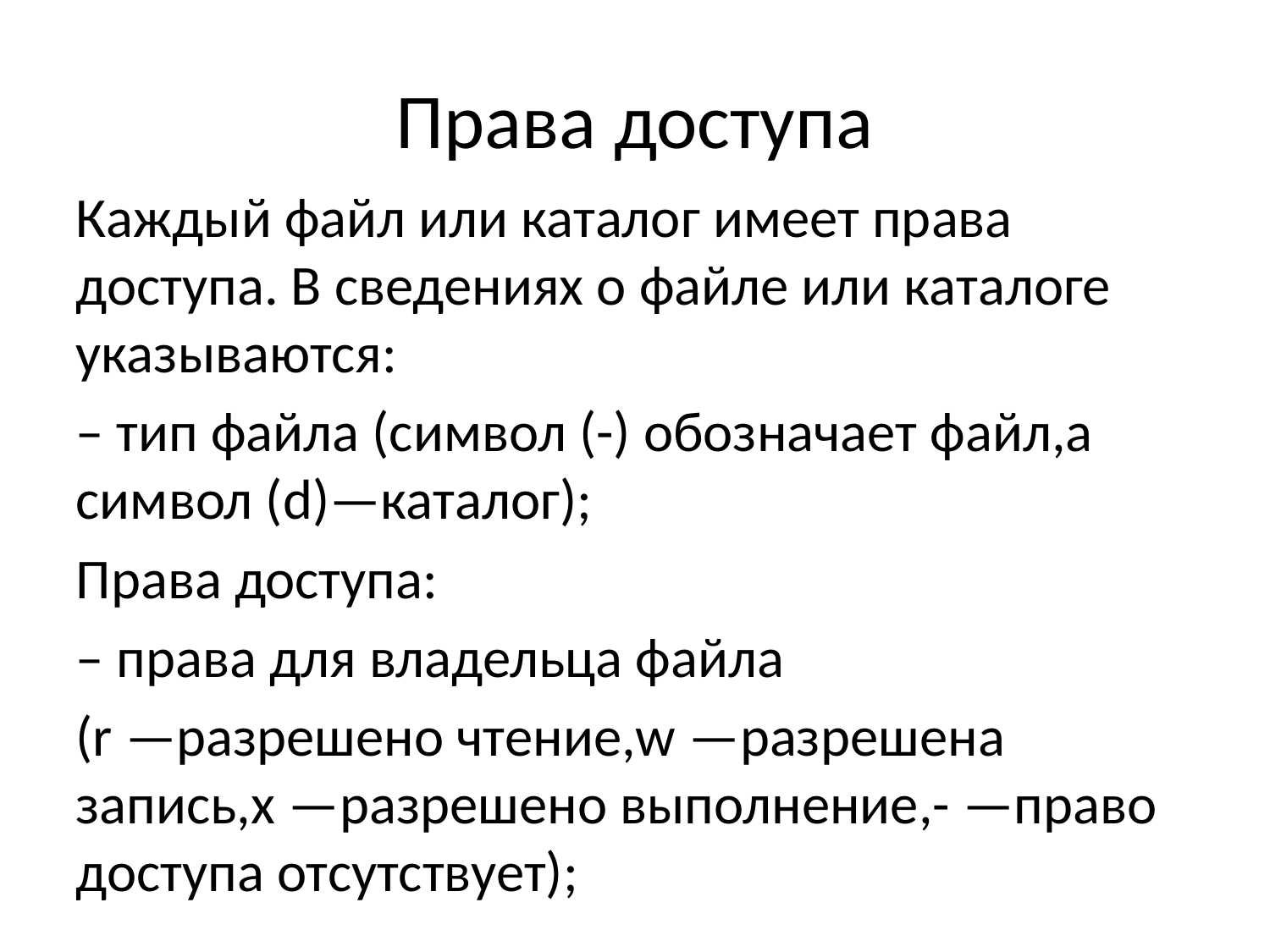

# Права доступа
Каждый файл или каталог имеет права доступа. В сведениях о файле или каталоге указываются:
– тип файла (символ (-) обозначает файл,а символ (d)—каталог);
Права доступа:
– права для владельца файла
(r —разрешено чтение,w —разрешена запись,x —разрешено выполнение,- —право доступа отсутствует);